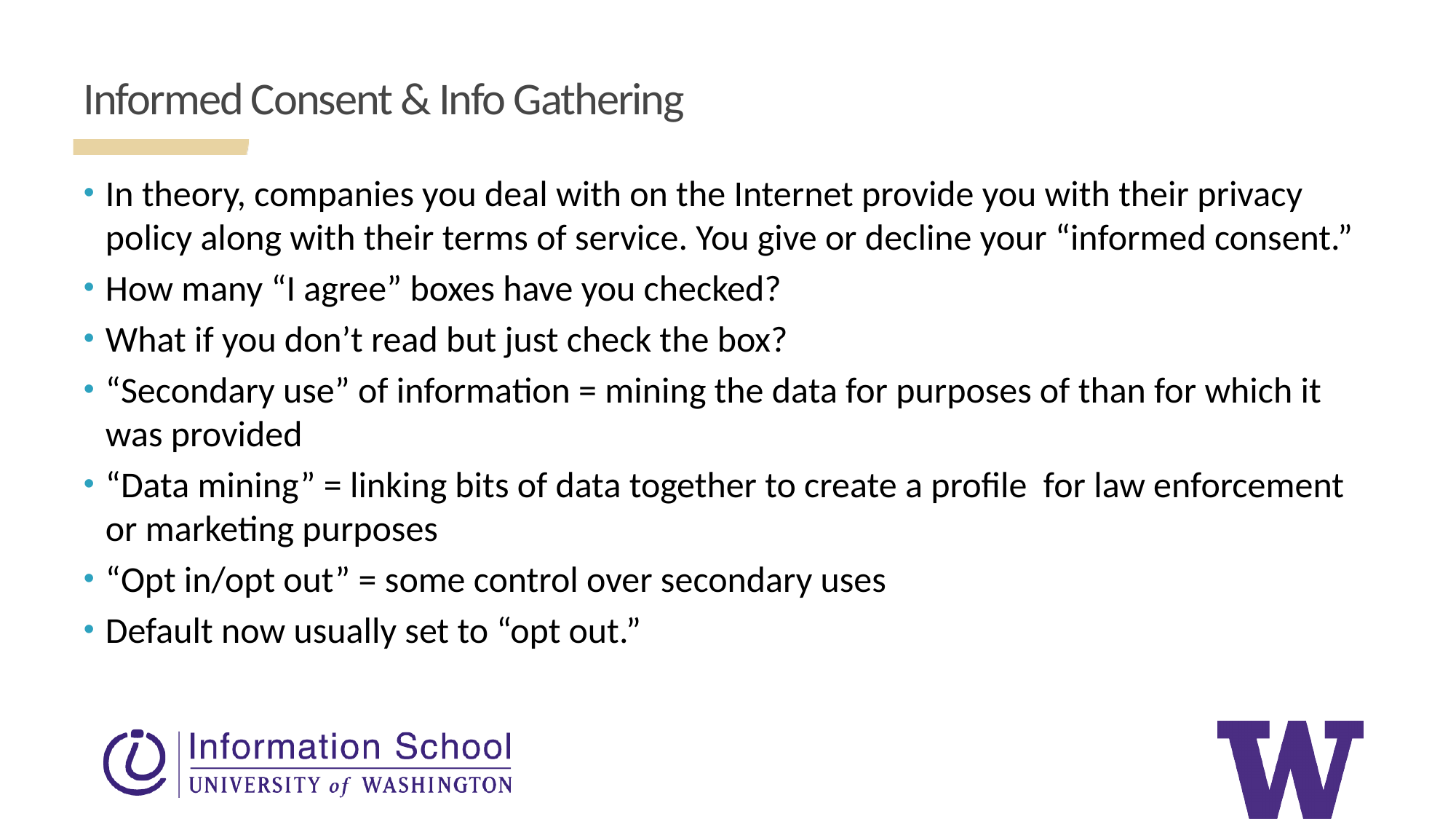

# Informed Consent & Info Gathering
In theory, companies you deal with on the Internet provide you with their privacy policy along with their terms of service. You give or decline your “informed consent.”
How many “I agree” boxes have you checked?
What if you don’t read but just check the box?
“Secondary use” of information = mining the data for purposes of than for which it was provided
“Data mining” = linking bits of data together to create a profile  for law enforcement or marketing purposes
“Opt in/opt out” = some control over secondary uses
Default now usually set to “opt out.”